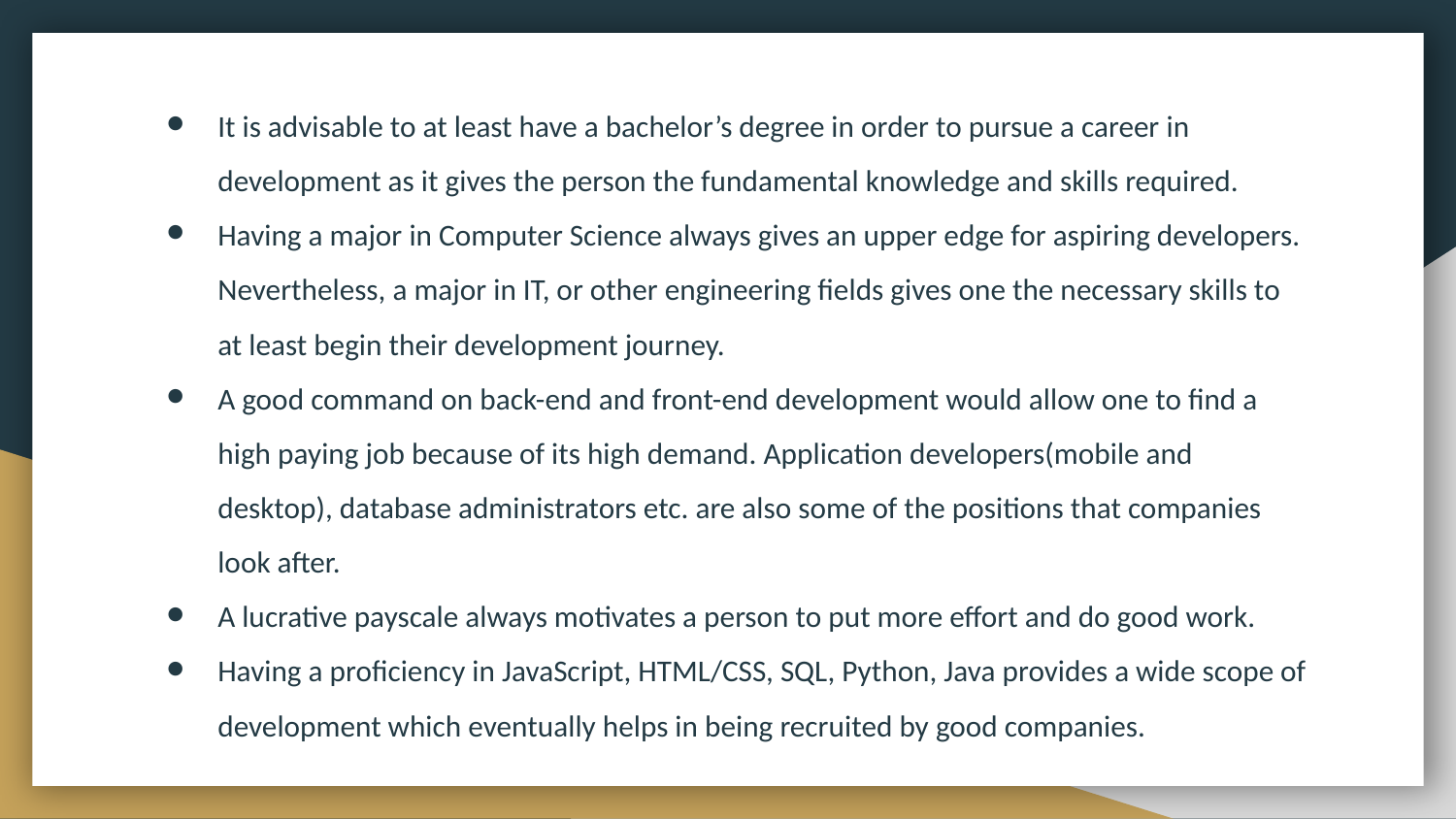

It is advisable to at least have a bachelor’s degree in order to pursue a career in development as it gives the person the fundamental knowledge and skills required.
Having a major in Computer Science always gives an upper edge for aspiring developers. Nevertheless, a major in IT, or other engineering fields gives one the necessary skills to at least begin their development journey.
A good command on back-end and front-end development would allow one to find a high paying job because of its high demand. Application developers(mobile and desktop), database administrators etc. are also some of the positions that companies look after.
A lucrative payscale always motivates a person to put more effort and do good work.
Having a proficiency in JavaScript, HTML/CSS, SQL, Python, Java provides a wide scope of development which eventually helps in being recruited by good companies.